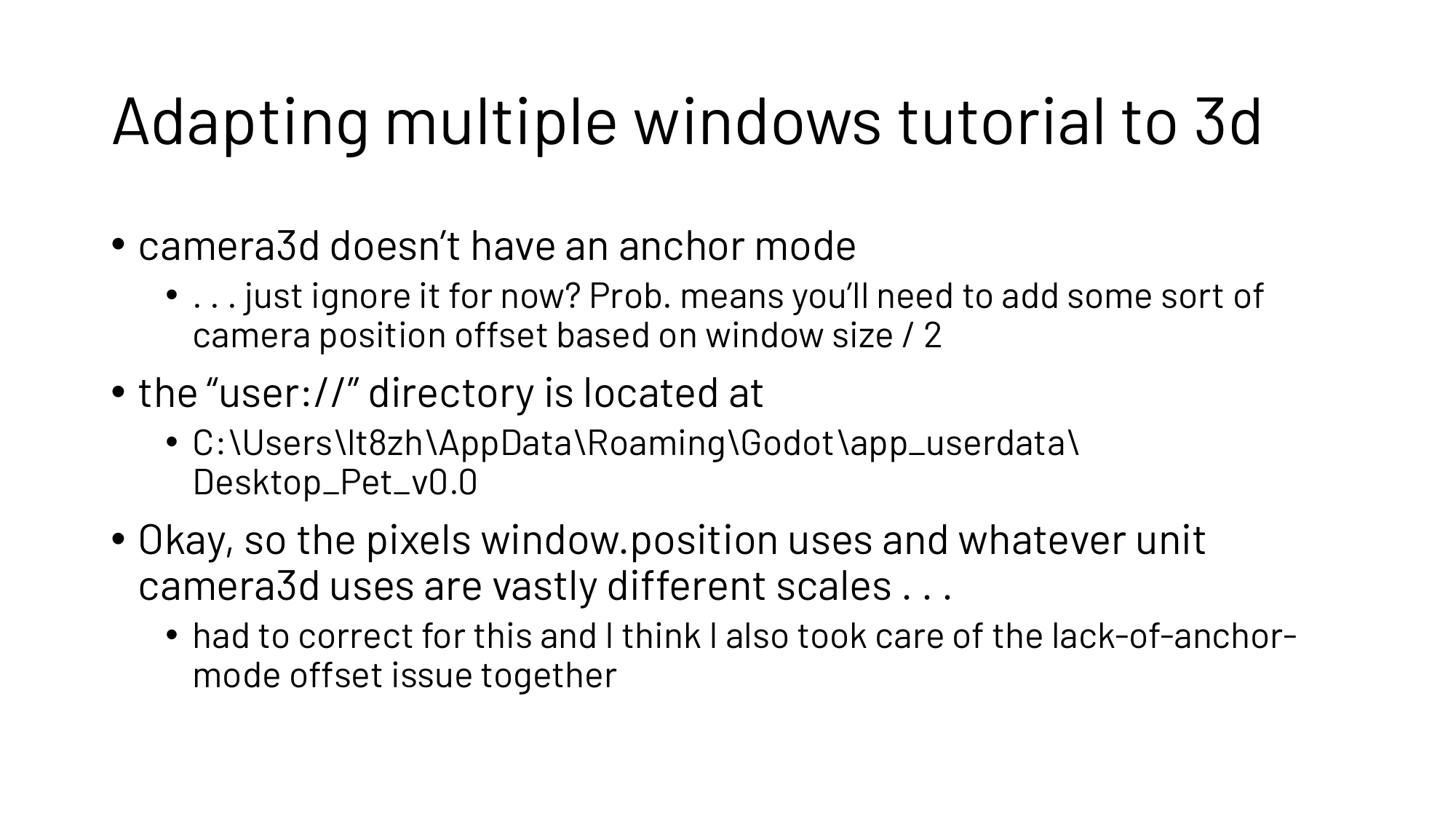

# Adapting multiple windows tutorial to 3d
camera3d doesn’t have an anchor mode
. . . just ignore it for now? Prob. means you’ll need to add some sort of camera position offset based on window size / 2
the “user://” directory is located at
C:\Users\lt8zh\AppData\Roaming\Godot\app_userdata\Desktop_Pet_v0.0
Okay, so the pixels window.position uses and whatever unit camera3d uses are vastly different scales . . .
had to correct for this and I think I also took care of the lack-of-anchor-mode offset issue together